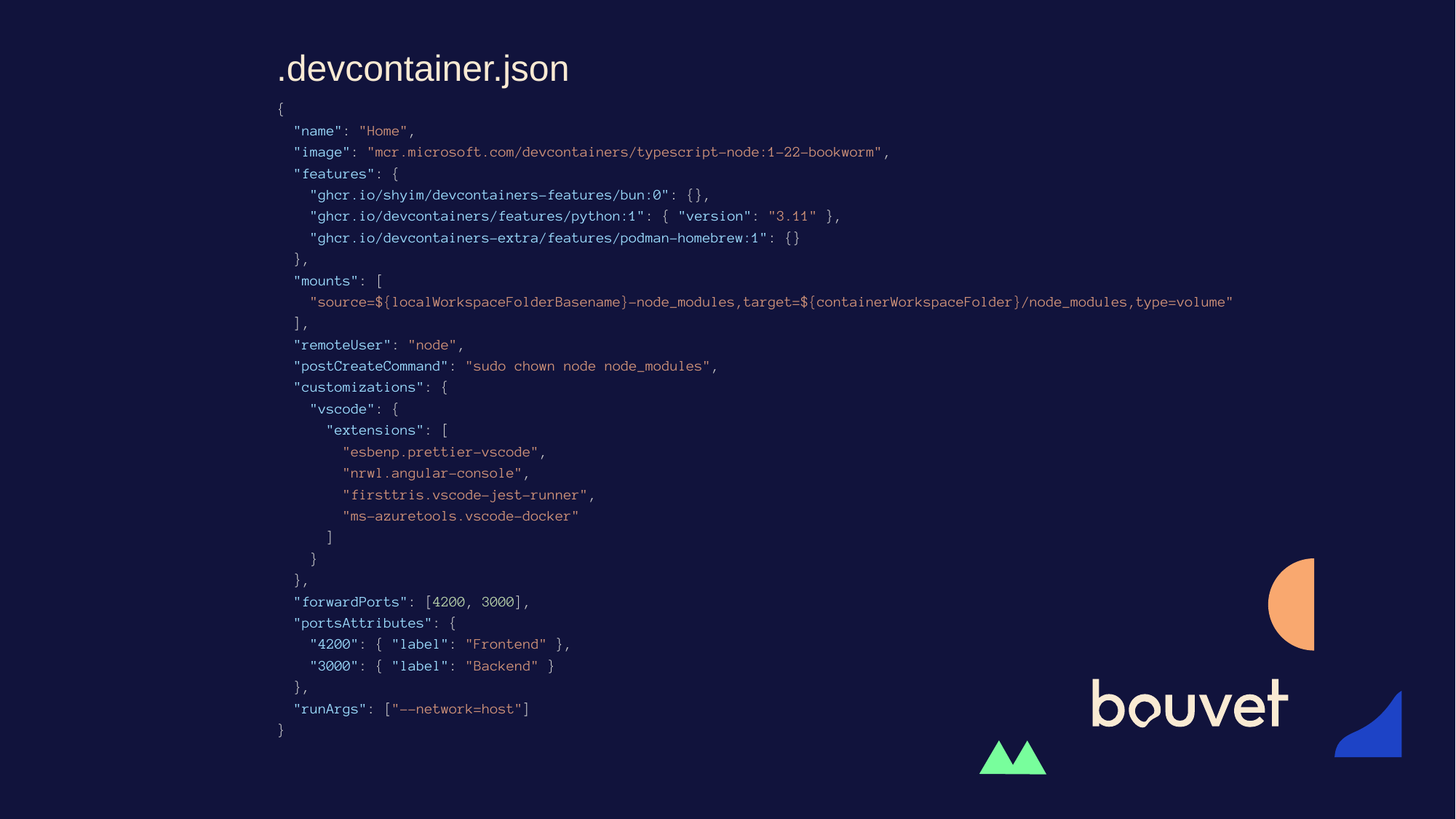

.devcontainer.json
{
  "name": "Home",
  "image": "mcr.microsoft.com/devcontainers/typescript-node:1-22-bookworm",
  "features": {
    "ghcr.io/shyim/devcontainers-features/bun:0": {},
    "ghcr.io/devcontainers/features/python:1": { "version": "3.11" },
    "ghcr.io/devcontainers-extra/features/podman-homebrew:1": {}
  },
  "mounts": [
    "source=${localWorkspaceFolderBasename}-node_modules,target=${containerWorkspaceFolder}/node_modules,type=volume"
  ],
  "remoteUser": "node",
  "postCreateCommand": "sudo chown node node_modules",
  "customizations": {
    "vscode": {
      "extensions": [
        "esbenp.prettier-vscode",
        "nrwl.angular-console",
        "firsttris.vscode-jest-runner",
        "ms-azuretools.vscode-docker"
      ]
    }
  },
  "forwardPorts": [4200, 3000],
  "portsAttributes": {
    "4200": { "label": "Frontend" },
    "3000": { "label": "Backend" }
  },
  "runArgs": ["--network=host"]
}